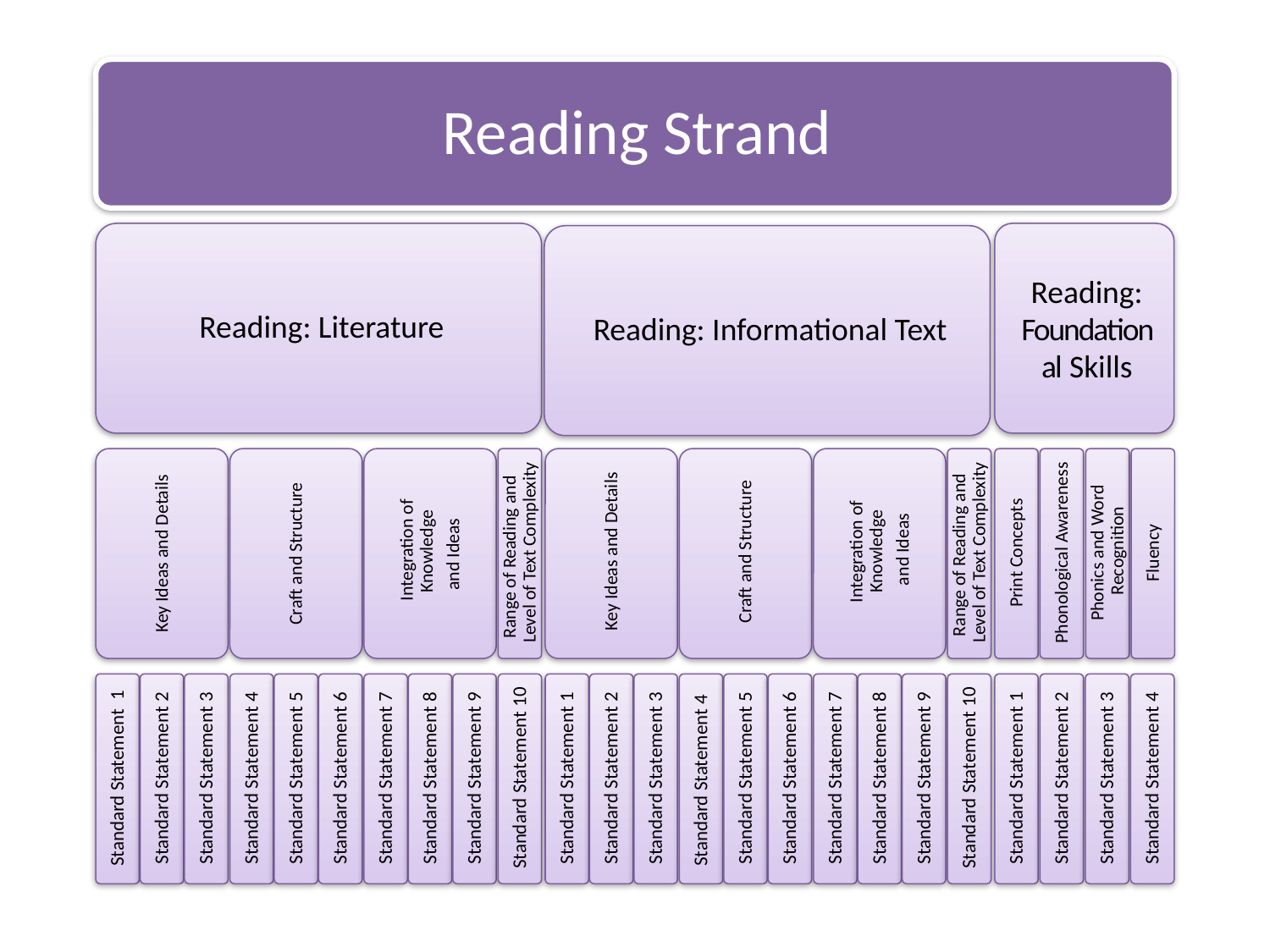

Reading Strand
Reading: Literature
Key Ideas and Details
Standard Statement  1
Standard Statement 2
Standard Statement 3
Craft and Structure
Standard Statement 4
Standard Statement 5
Standard Statement 6
 Integration of Knowledge
 and Ideas
Standard Statement 7
Standard Statement 8
Standard Statement 9
Range of Reading and
Level of Text Complexity
Standard Statement 10
Reading: Informational Text
Key Ideas and Details
Standard Statement 1
Standard Statement 2
Standard Statement 3
Craft and Structure
Standard Statement 4
Standard Statement 5
Standard Statement 6
Integration of Knowledge
 and Ideas
Standard Statement 7
Standard Statement 8
Standard Statement 9
Range of Reading and
Level of Text Complexity
Standard Statement 10
Reading: Foundational Skills
Print Concepts
Standard Statement 1
Phonological Awareness
Standard Statement 2
Phonics and Word
 Recognition
Standard Statement 3
Fluency
Standard Statement 4